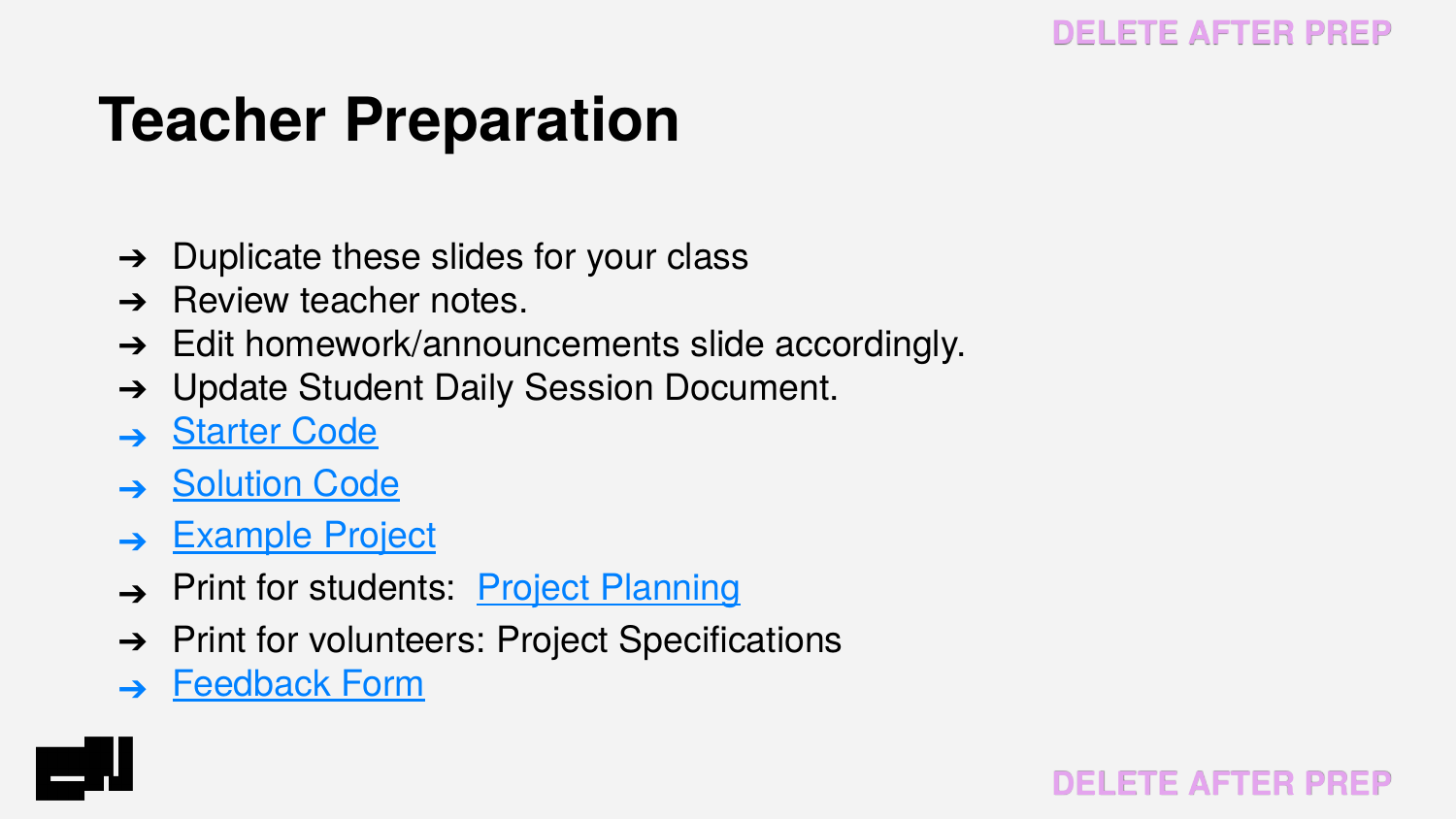

Duplicate these slides for your class
Review teacher notes.
Edit homework/announcements slide accordingly.
Update Student Daily Session Document.
Starter Code
Solution Code
Example Project
Print for students:  Project Planning
Print for volunteers: Project Specifications
Feedback Form